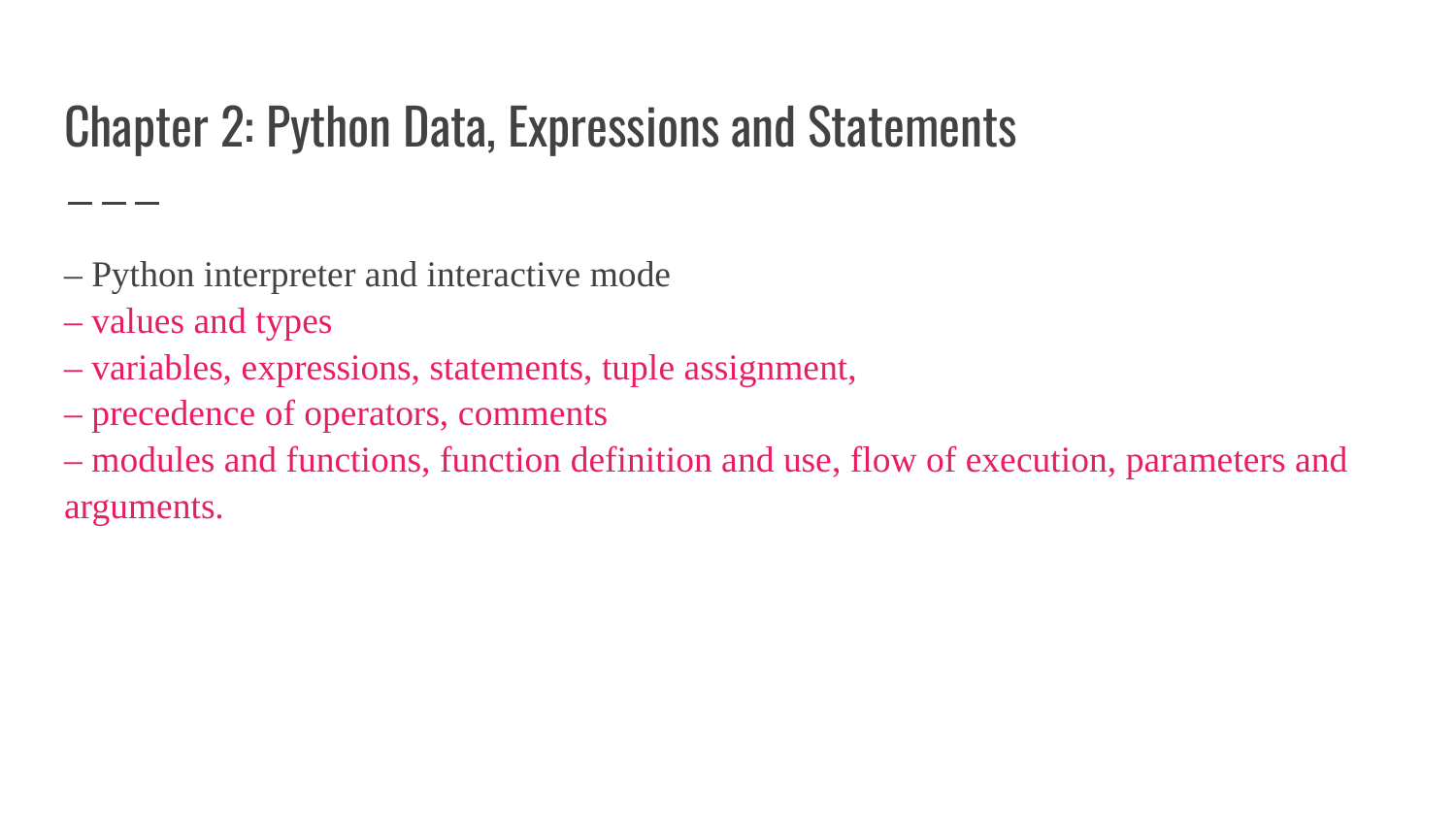

# Chapter 2: Python Data, Expressions and Statements
– Python interpreter and interactive mode
– values and types
– variables, expressions, statements, tuple assignment,
– precedence of operators, comments
– modules and functions, function definition and use, flow of execution, parameters and arguments.